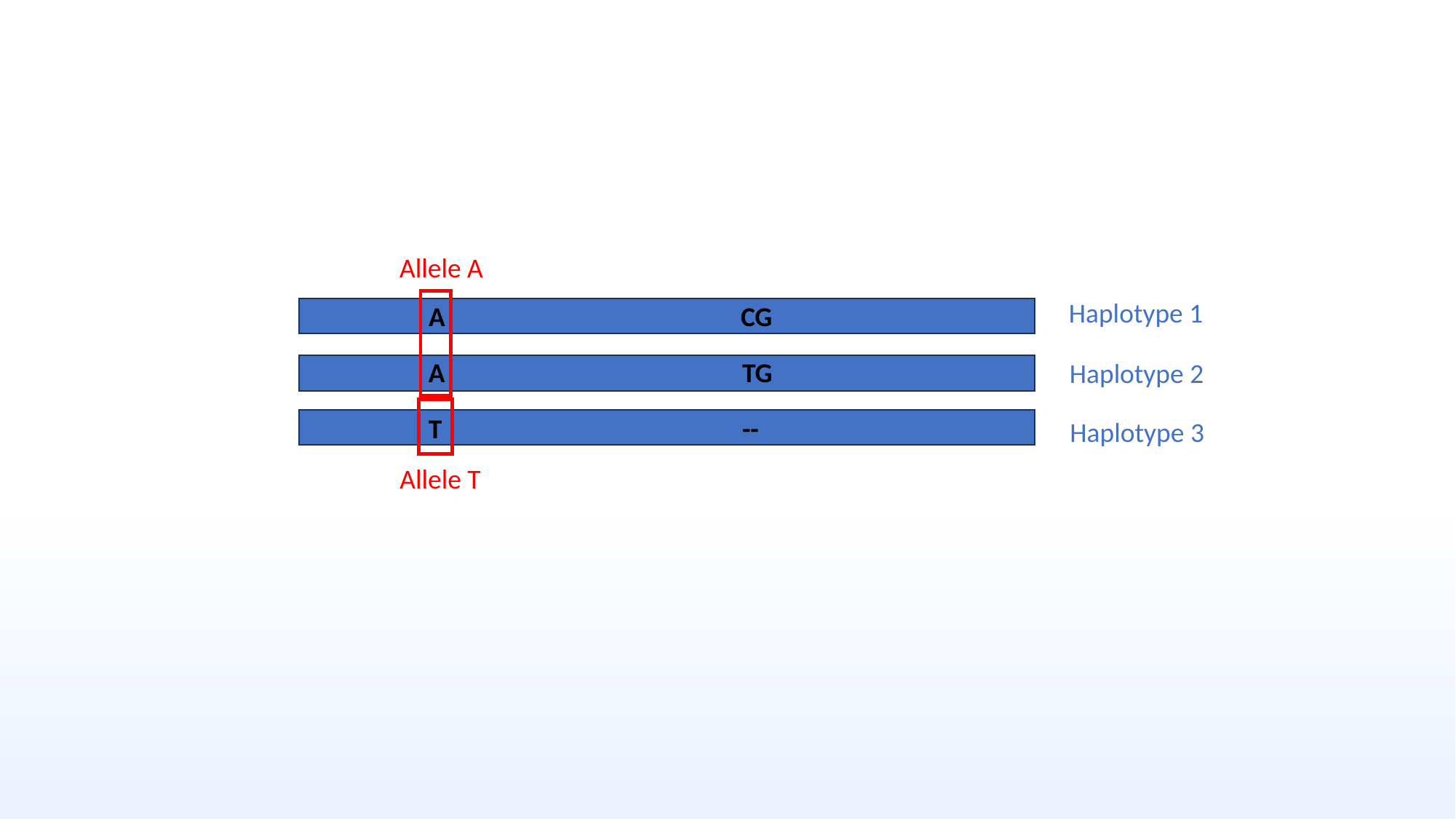

Allele A
Haplotype 1

A
CG

A
TG
Haplotype 2

T
--

Haplotype 3
Allele T